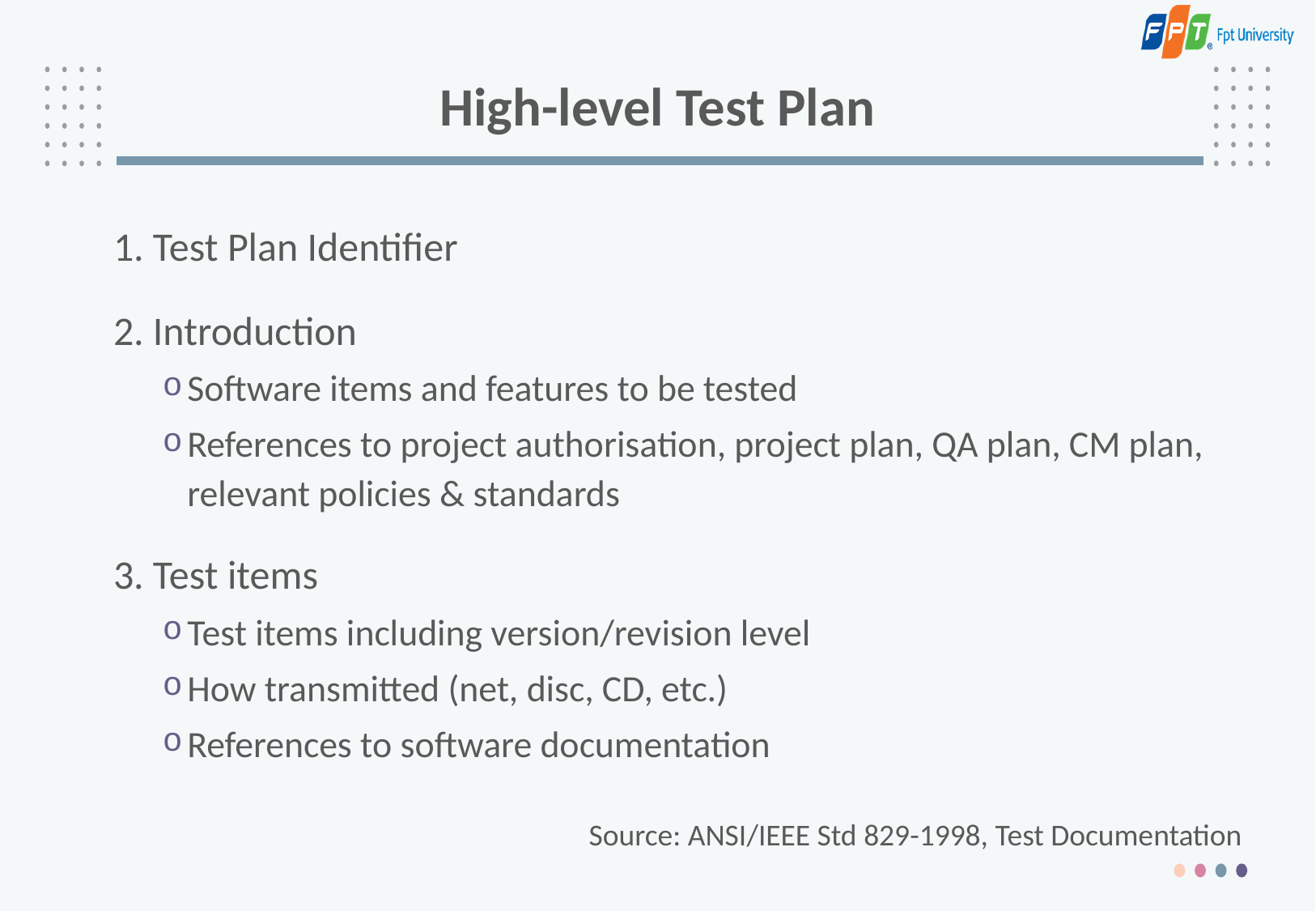

# High-level Test Plan
1. Test Plan Identifier
2. Introduction
Software items and features to be tested
References to project authorisation, project plan, QA plan, CM plan, relevant policies & standards
3. Test items
Test items including version/revision level
How transmitted (net, disc, CD, etc.)
References to software documentation
Source: ANSI/IEEE Std 829-1998, Test Documentation